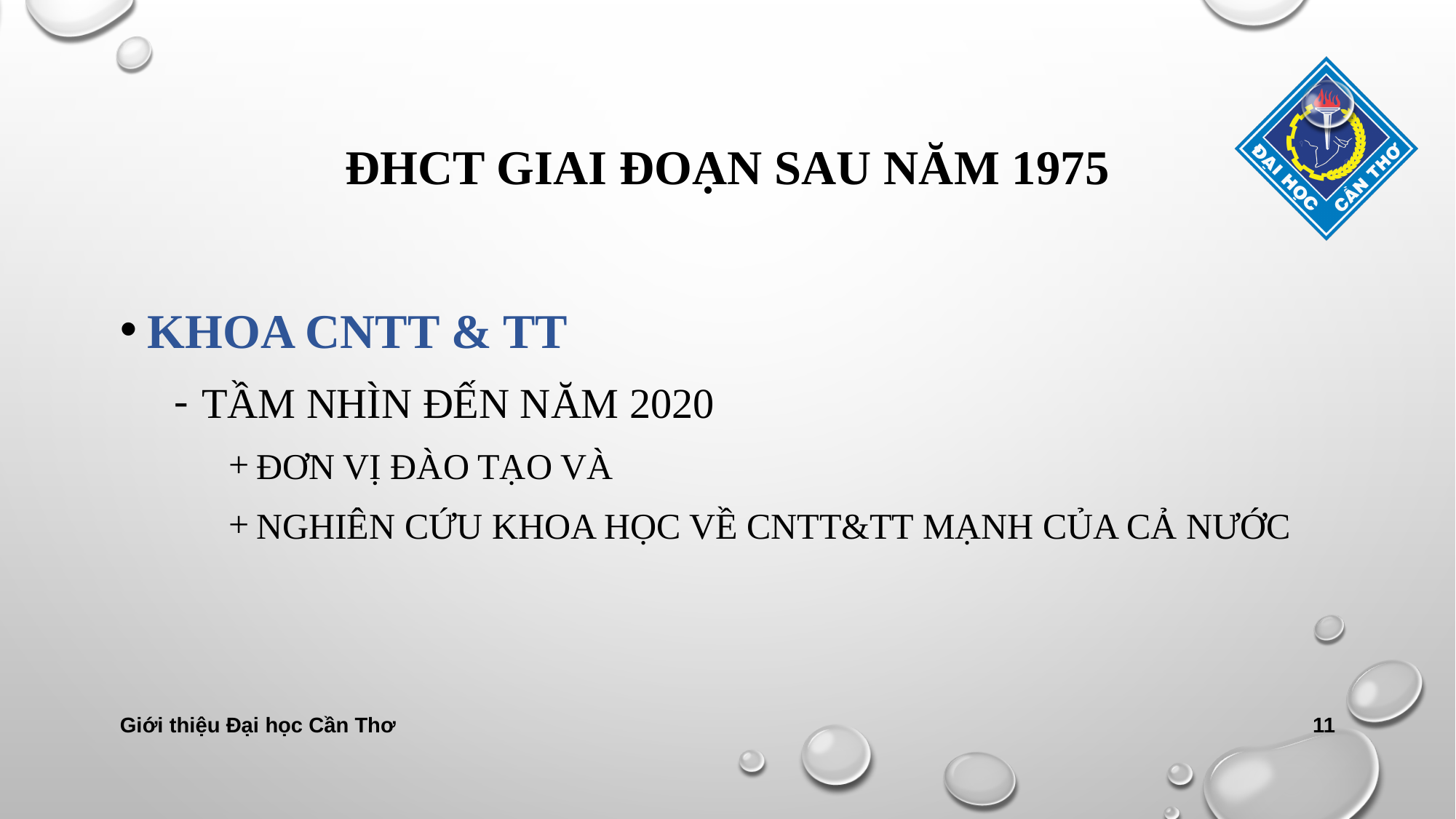

# Đhct GIAI ĐOẠN SAU NĂM 1975
Khoa cntt & tt
TẦM NHÌN ĐẾN NĂM 2020
ĐƠN VỊ ĐÀO TẠO VÀ
NGHIÊN CỨU KHOA HỌC VỀ CNTT&TT MẠNH CỦA CẢ NƯỚC
Giới thiệu Đại học Cần Thơ
11